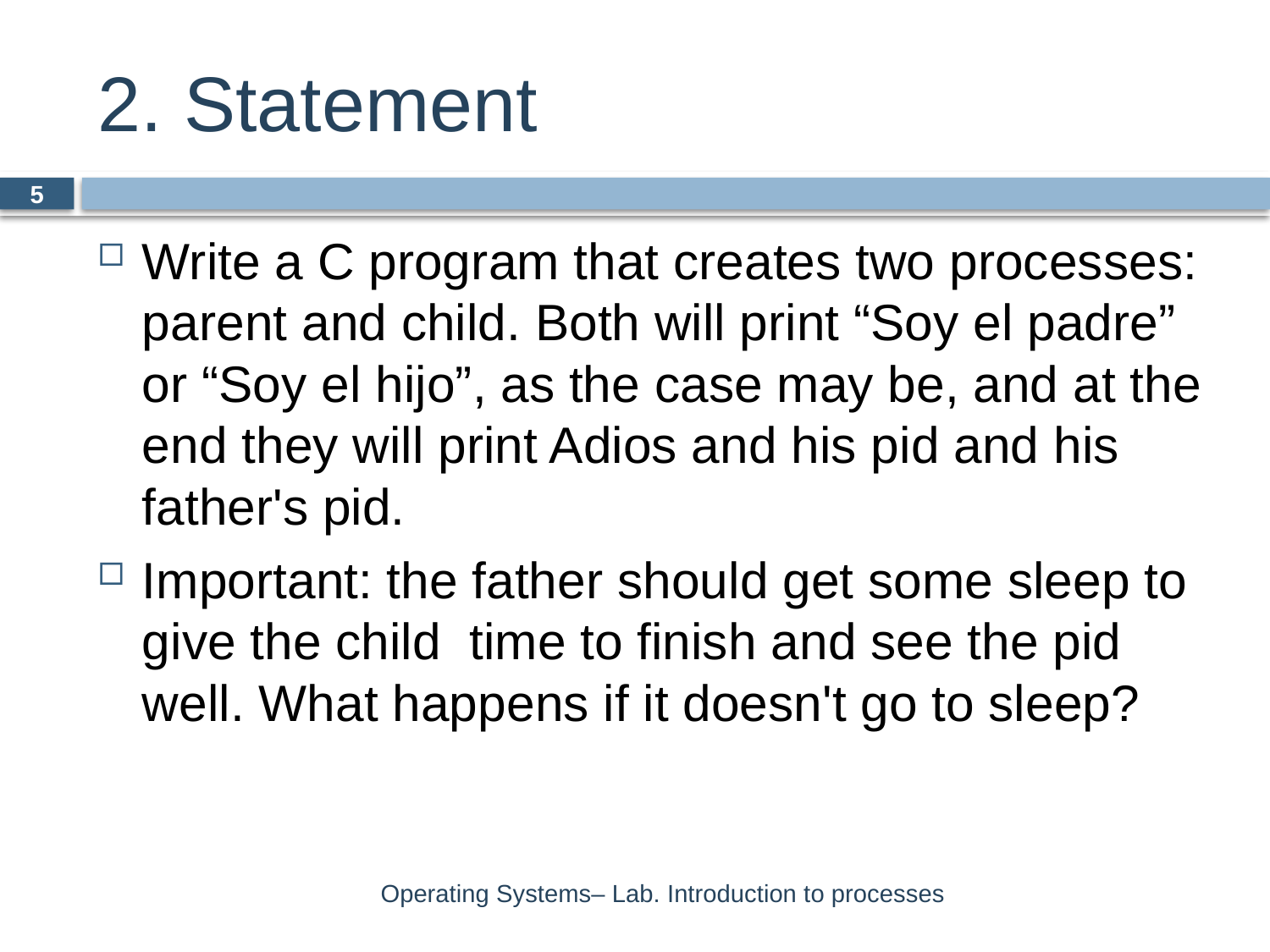

# 2. Statement
5
Write a C program that creates two processes: parent and child. Both will print “Soy el padre” or “Soy el hijo”, as the case may be, and at the end they will print Adios and his pid and his father's pid.
Important: the father should get some sleep to give the child  time to finish and see the pid well. What happens if it doesn't go to sleep?
Operating Systems– Lab. Introduction to processes